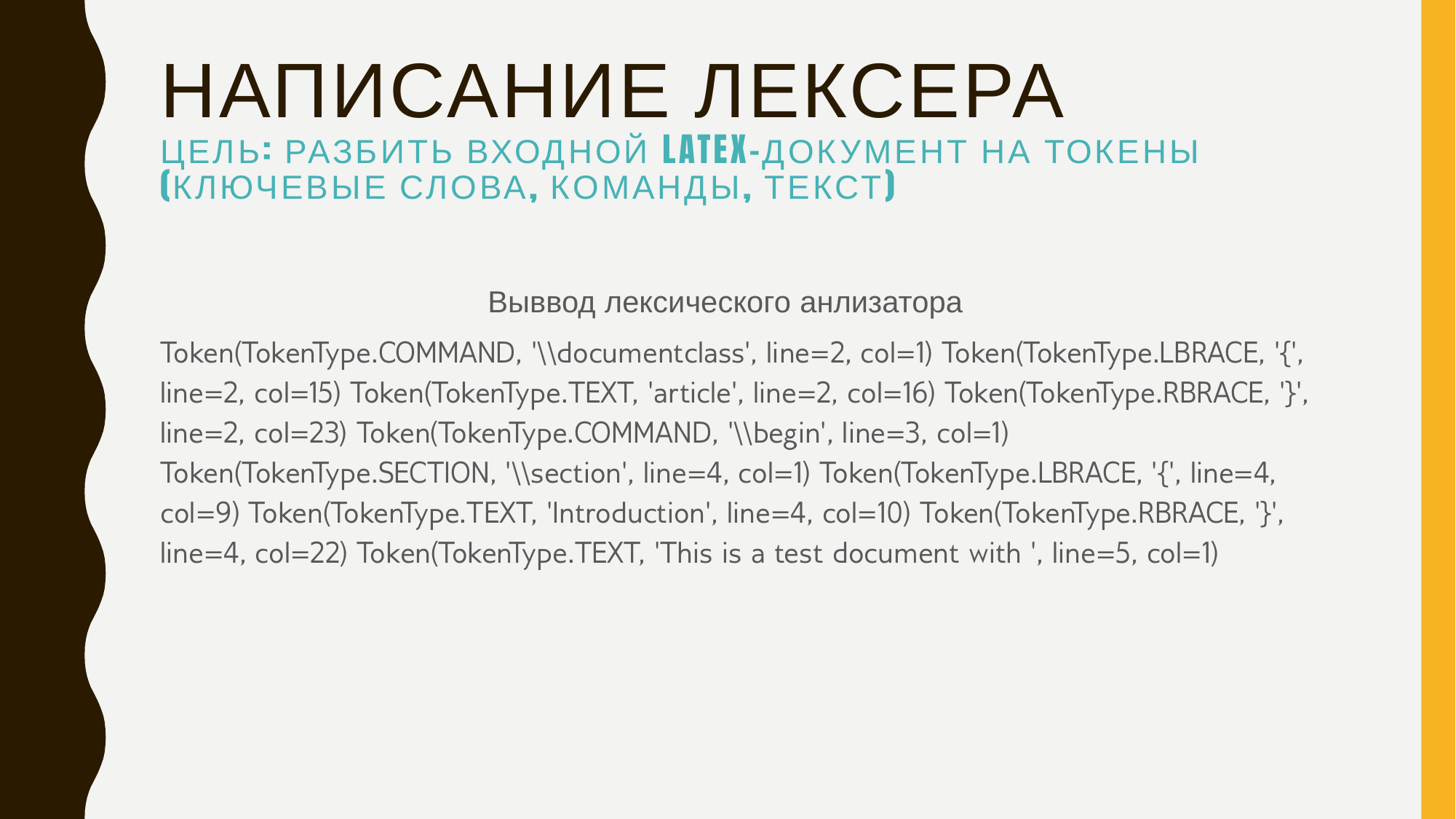

# Написание Лексера Цель: Разбить входной LaTeX-документ на токены (ключевые слова, команды, текст)
			Выввод лексического анлизатора
Token(TokenType.COMMAND, '\\documentclass', line=2, col=1) Token(TokenType.LBRACE, '{', line=2, col=15) Token(TokenType.TEXT, 'article', line=2, col=16) Token(TokenType.RBRACE, '}', line=2, col=23) Token(TokenType.COMMAND, '\\begin', line=3, col=1) Token(TokenType.SECTION, '\\section', line=4, col=1) Token(TokenType.LBRACE, '{', line=4, col=9) Token(TokenType.TEXT, 'Introduction', line=4, col=10) Token(TokenType.RBRACE, '}', line=4, col=22) Token(TokenType.TEXT, 'This is a test document with ', line=5, col=1)